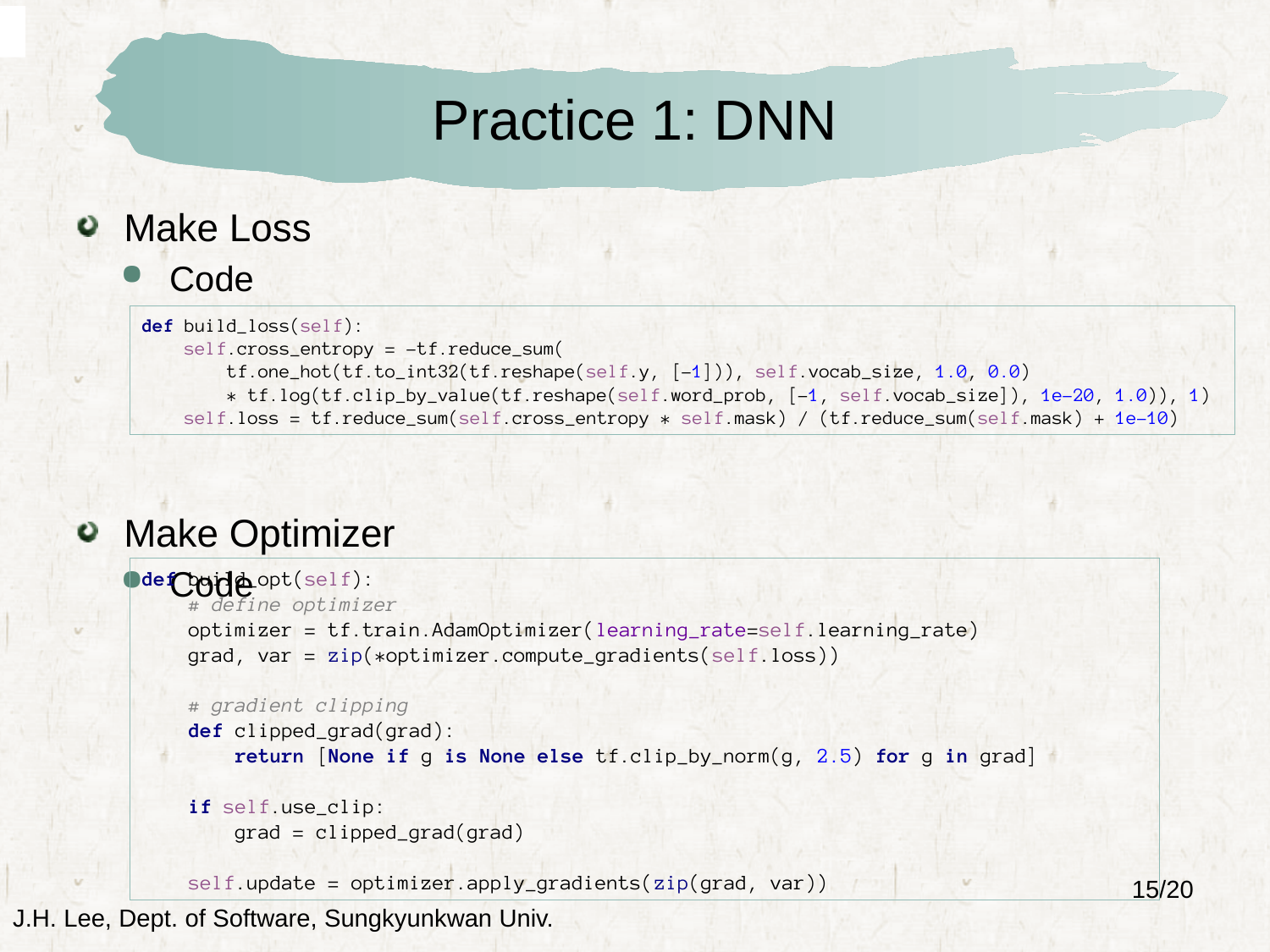

# Practice 1: DNN
Make Loss
Code

Make Optimizer
Code

def build_loss(self):
    self.cross_entropy = -tf.reduce_sum(
        tf.one_hot(tf.to_int32(tf.reshape(self.y, [-1])), self.vocab_size, 1.0, 0.0)
        * tf.log(tf.clip_by_value(tf.reshape(self.word_prob, [-1, self.vocab_size]), 1e-20, 1.0)), 1)
    self.loss = tf.reduce_sum(self.cross_entropy * self.mask) / (tf.reduce_sum(self.mask) + 1e-10)
def build_opt(self):
    # define optimizer
    optimizer = tf.train.AdamOptimizer(learning_rate=self.learning_rate)
    grad, var = zip(*optimizer.compute_gradients(self.loss))
    # gradient clipping
    def clipped_grad(grad):
        return [None if g is None else tf.clip_by_norm(g, 2.5) for g in grad]
    if self.use_clip:
        grad = clipped_grad(grad)
    self.update = optimizer.apply_gradients(zip(grad, var))
15/20
J.H. Lee, Dept. of Software, Sungkyunkwan Univ.